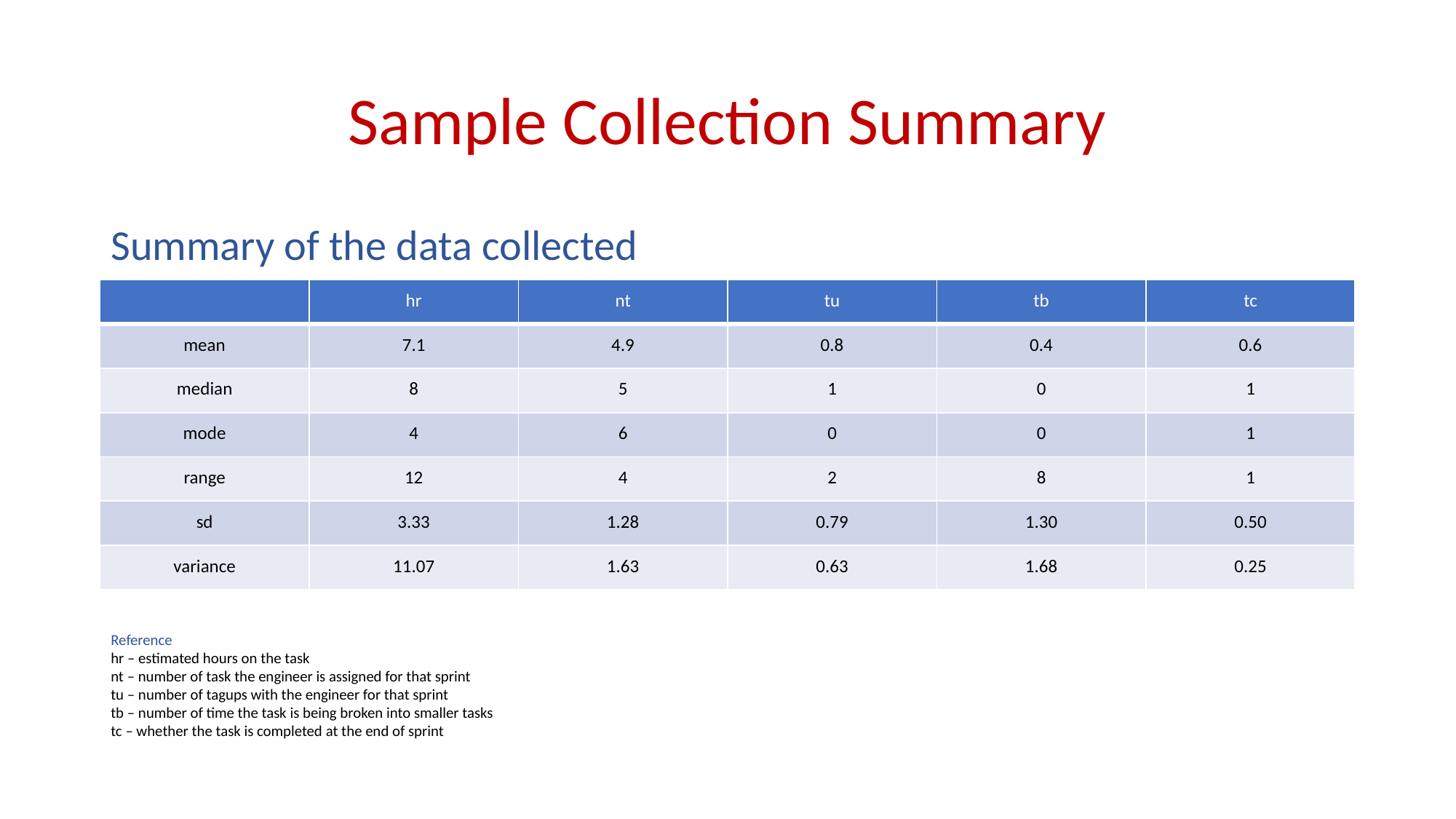

# Sample Collection Summary
Summary of the data collected
|  | hr | nt | tu | tb | tc |
| --- | --- | --- | --- | --- | --- |
| mean | 7.1 | 4.9 | 0.8 | 0.4 | 0.6 |
| median | 8 | 5 | 1 | 0 | 1 |
| mode | 4 | 6 | 0 | 0 | 1 |
| range | 12 | 4 | 2 | 8 | 1 |
| sd | 3.33 | 1.28 | 0.79 | 1.30 | 0.50 |
| variance | 11.07 | 1.63 | 0.63 | 1.68 | 0.25 |
Reference
hr – estimated hours on the task
nt – number of task the engineer is assigned for that sprint
tu – number of tagups with the engineer for that sprint
tb – number of time the task is being broken into smaller tasks
tc – whether the task is completed at the end of sprint